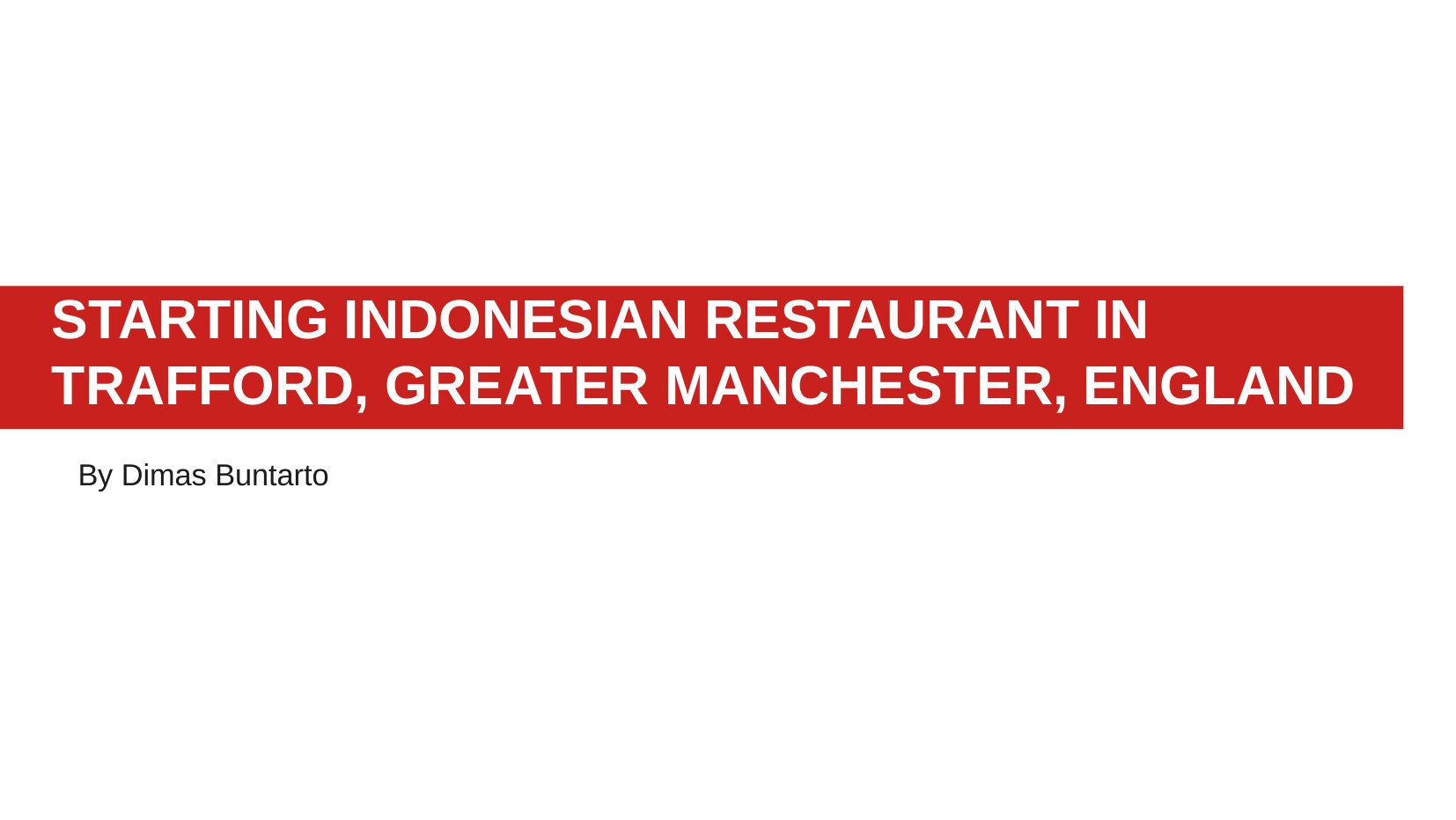

STARTING INDONESIAN RESTAURANT IN TRAFFORD, GREATER MANCHESTER, ENGLAND
By Dimas Buntarto